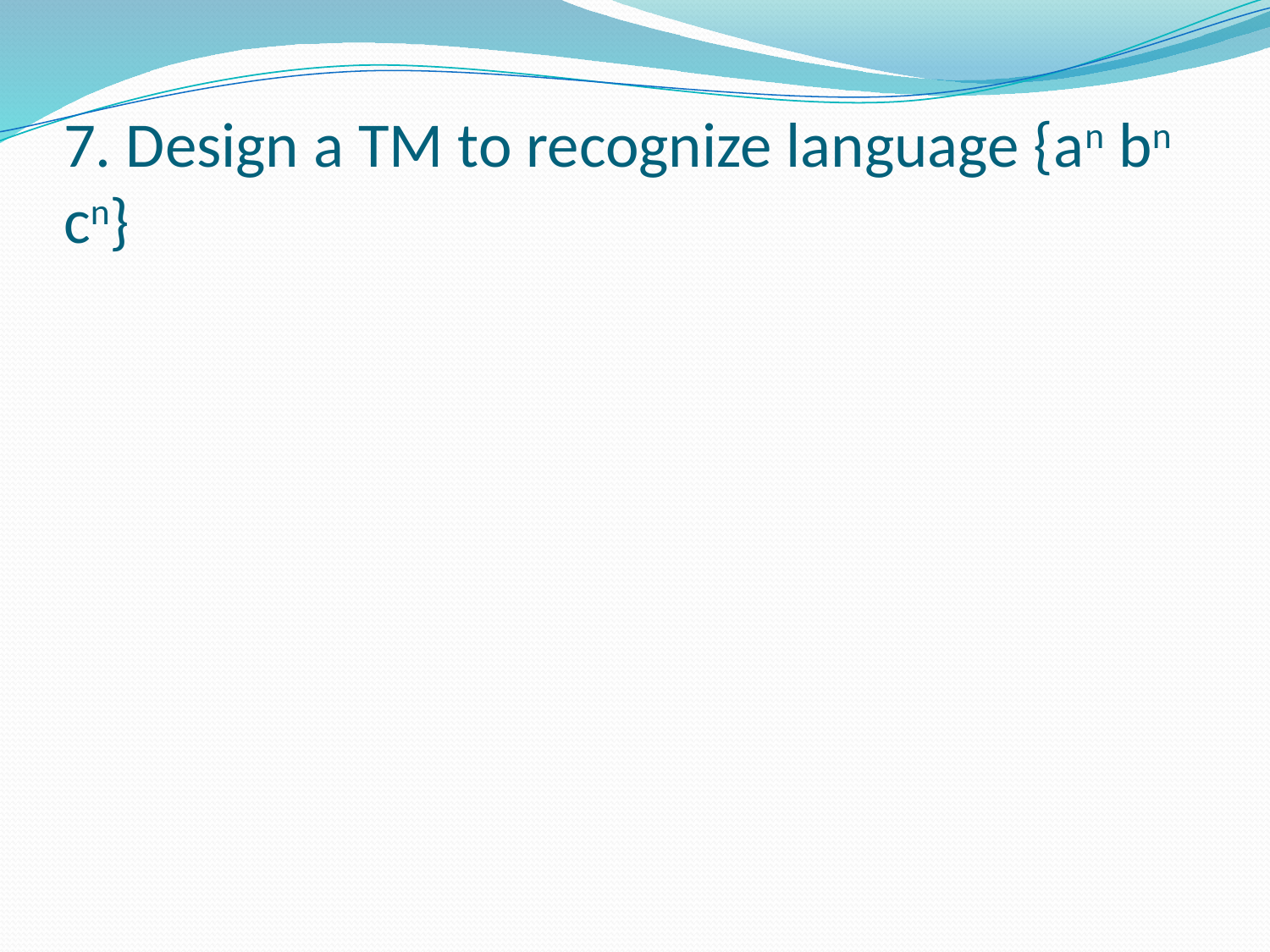

# 7. Design a TM to recognize language {an bn  cn}